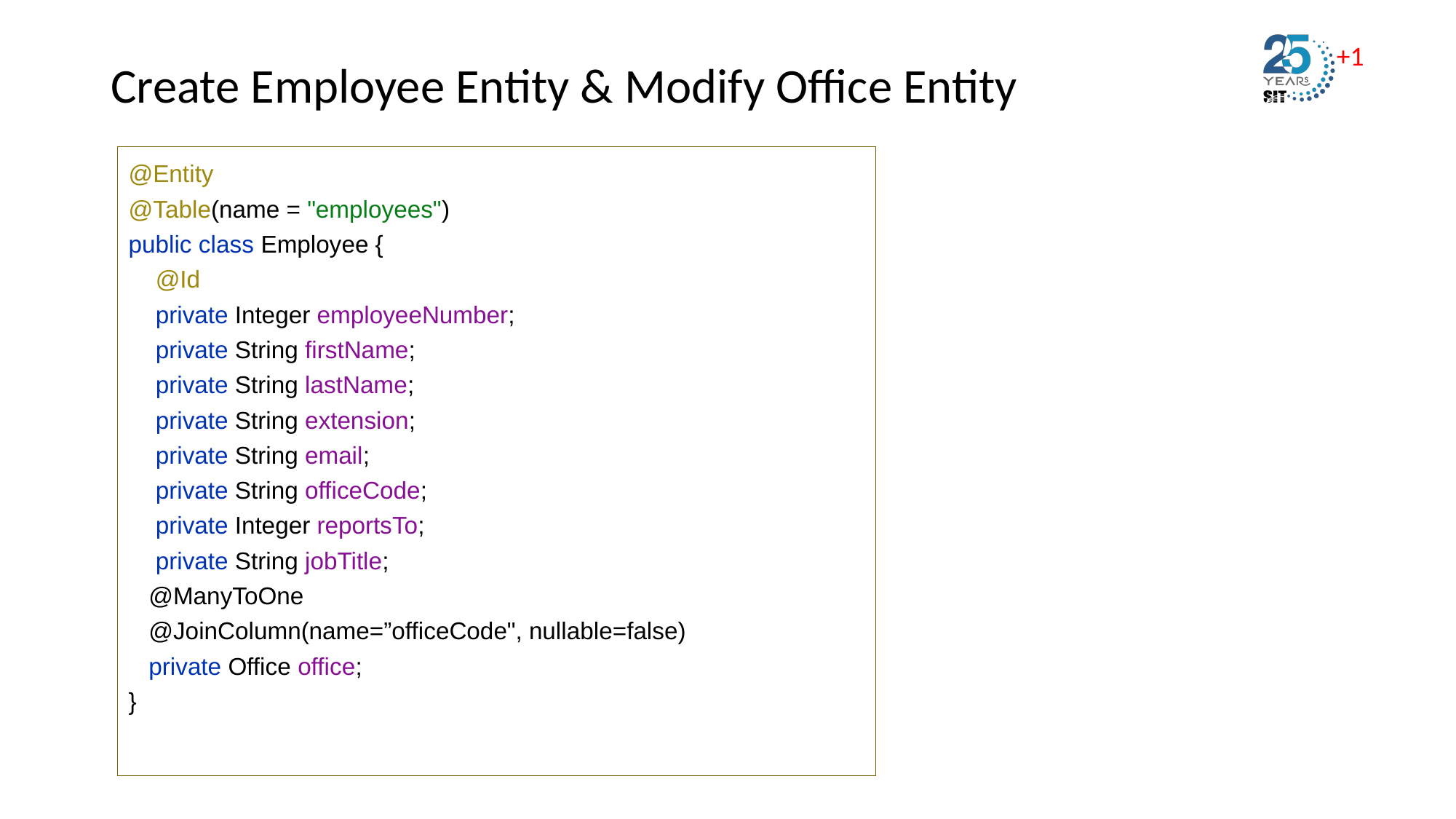

# Create Employee Entity & Modify Office Entity
@Entity
@Table(name = "employees")
public class Employee {
    @Id
    private Integer employeeNumber;
    private String firstName;
    private String lastName;
    private String extension;
    private String email;
    private String officeCode;
    private Integer reportsTo;
    private String jobTitle;
   @ManyToOne
   @JoinColumn(name=”officeCode", nullable=false)
   private Office office;
}